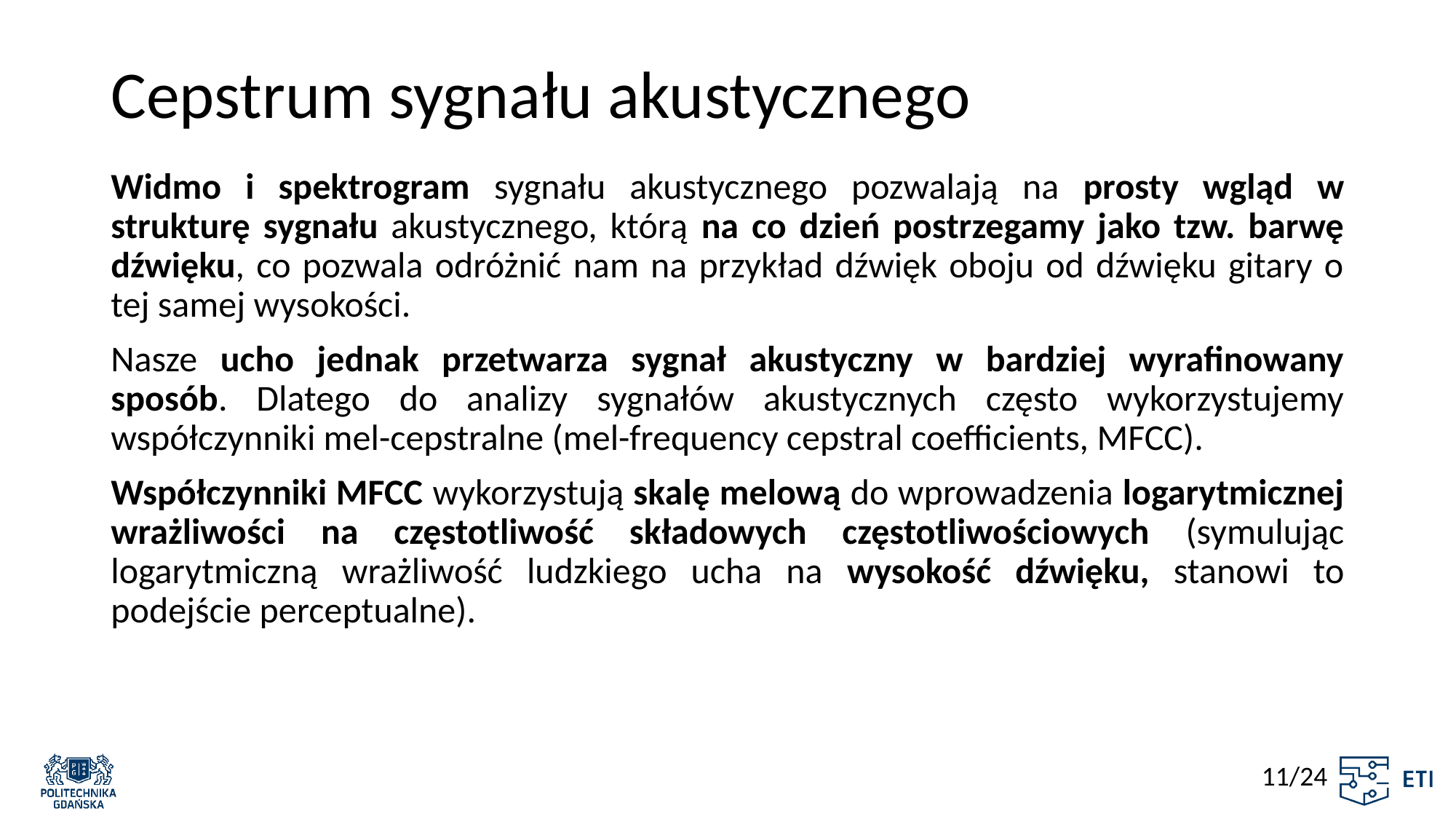

# Cepstrum sygnału akustycznego
Widmo i spektrogram sygnału akustycznego pozwalają na prosty wgląd w strukturę sygnału akustycznego, którą na co dzień postrzegamy jako tzw. barwę dźwięku, co pozwala odróżnić nam na przykład dźwięk oboju od dźwięku gitary o tej samej wysokości.
Nasze ucho jednak przetwarza sygnał akustyczny w bardziej wyrafinowany sposób. Dlatego do analizy sygnałów akustycznych często wykorzystujemy współczynniki mel-cepstralne (mel-frequency cepstral coefficients, MFCC).
Współczynniki MFCC wykorzystują skalę melową do wprowadzenia logarytmicznej wrażliwości na częstotliwość składowych częstotliwościowych (symulując logarytmiczną wrażliwość ludzkiego ucha na wysokość dźwięku, stanowi to podejście perceptualne).

11/24